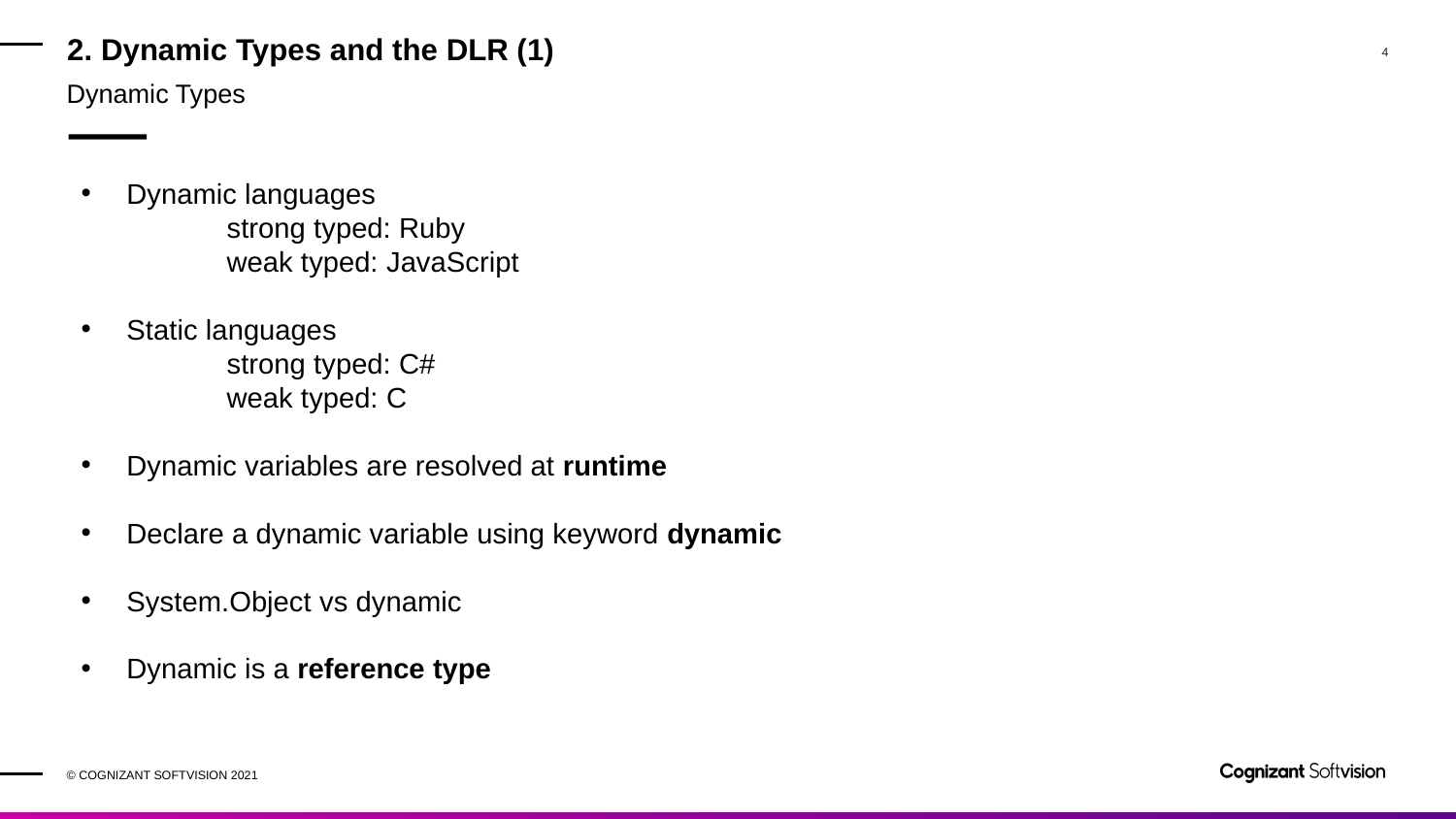

# 2. Dynamic Types and the DLR (1)
Dynamic Types

Dynamic languages
	strong typed: Ruby
	weak typed: JavaScript

Static languages
	strong typed: C#
	weak typed: C

Dynamic variables are resolved at runtime

Declare a dynamic variable using keyword dynamic

System.Object vs dynamic

Dynamic is a reference type